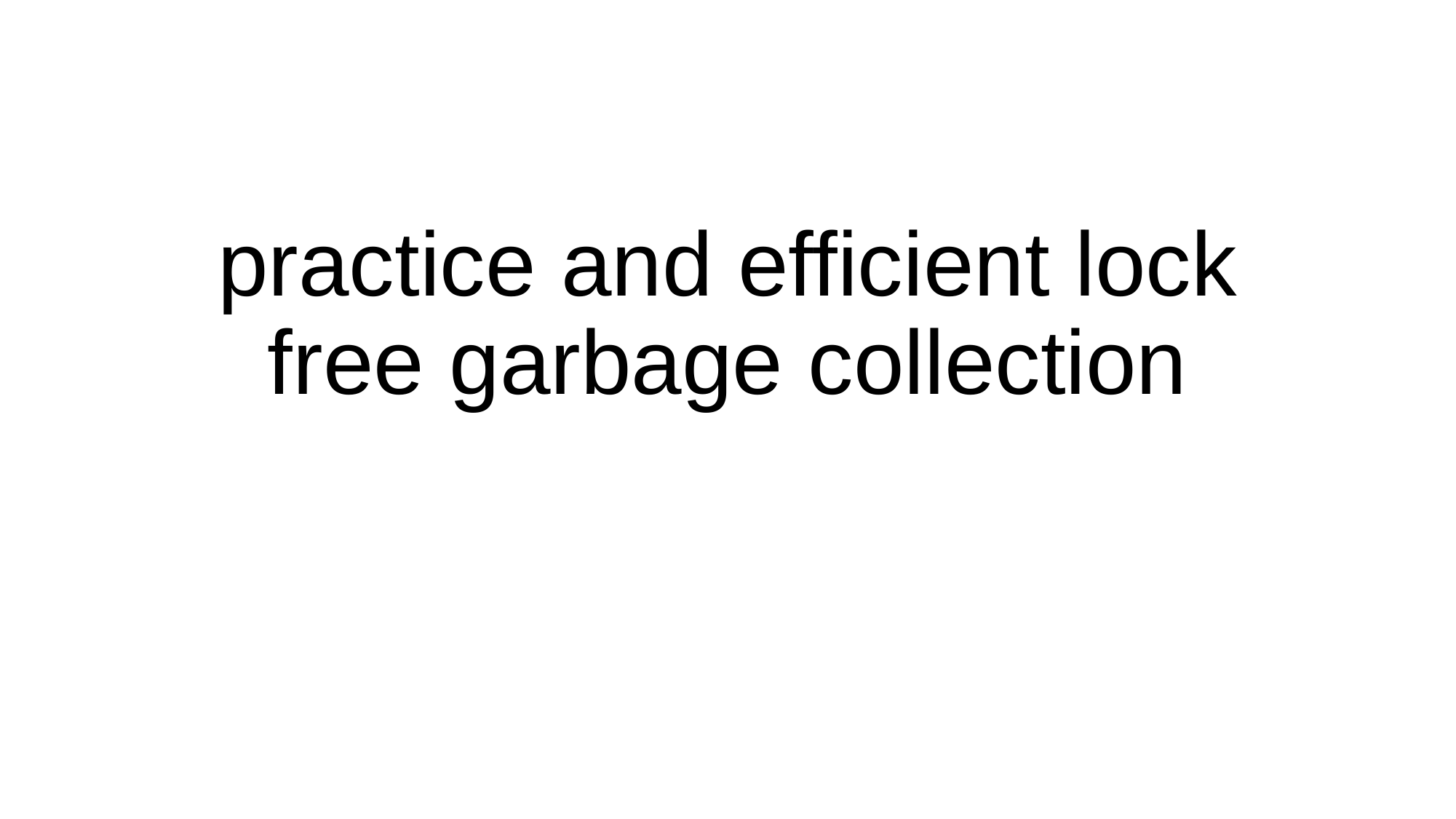

# practice and efficient lock free garbage collection